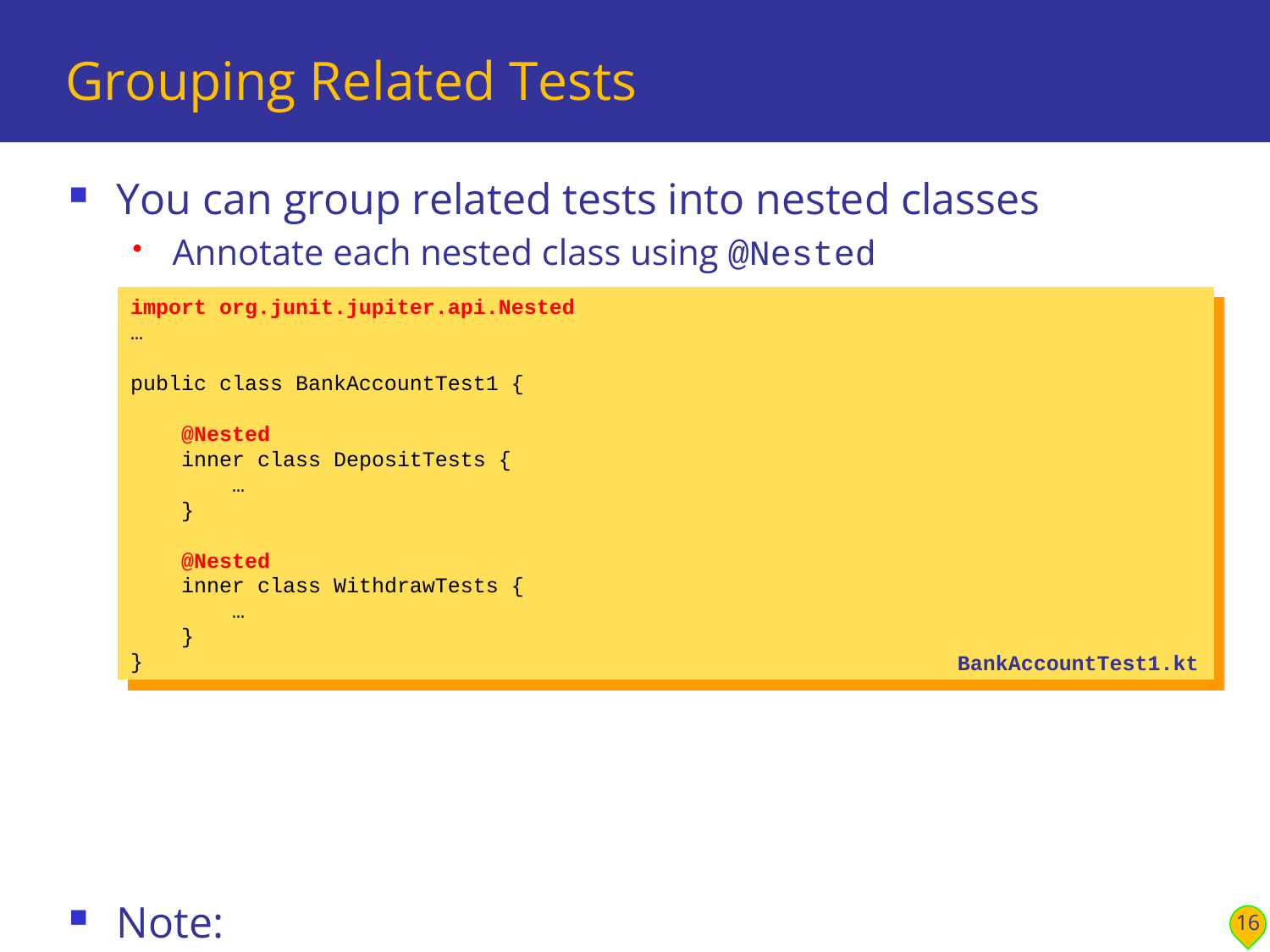

# Grouping Related Tests
You can group related tests into nested classes
Annotate each nested class using @Nested

Note:
If you omit @Nested, JUnit won't run the tests in the nested class
import org.junit.jupiter.api.Nested
…
public class BankAccountTest1 {
    @Nested
    inner class DepositTests {
        …
    }

    @Nested
    inner class WithdrawTests {
        …
    }
}
BankAccountTest1.kt
16